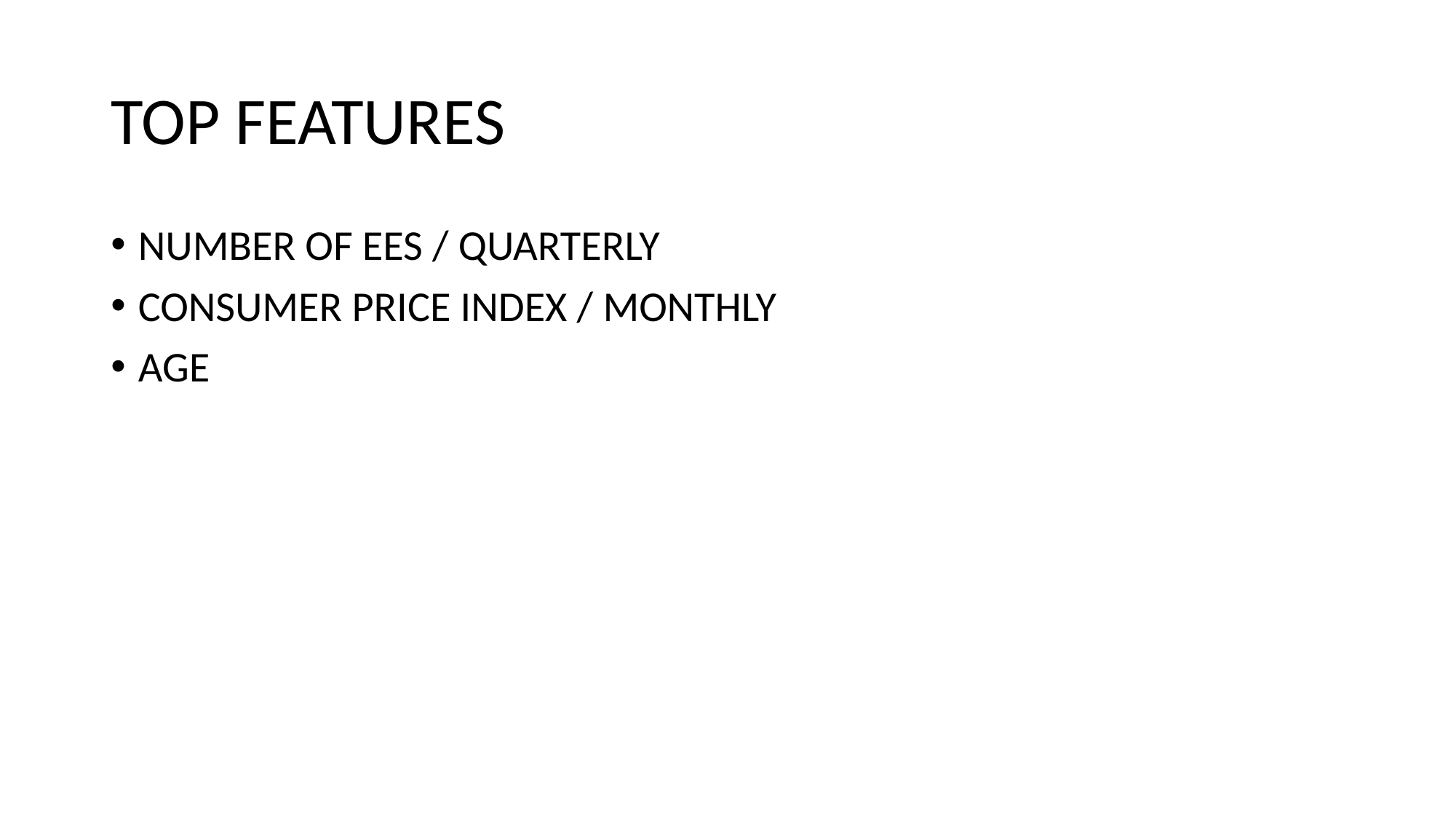

# TOP FEATURES
NUMBER OF EES / QUARTERLY
CONSUMER PRICE INDEX / MONTHLY
AGE